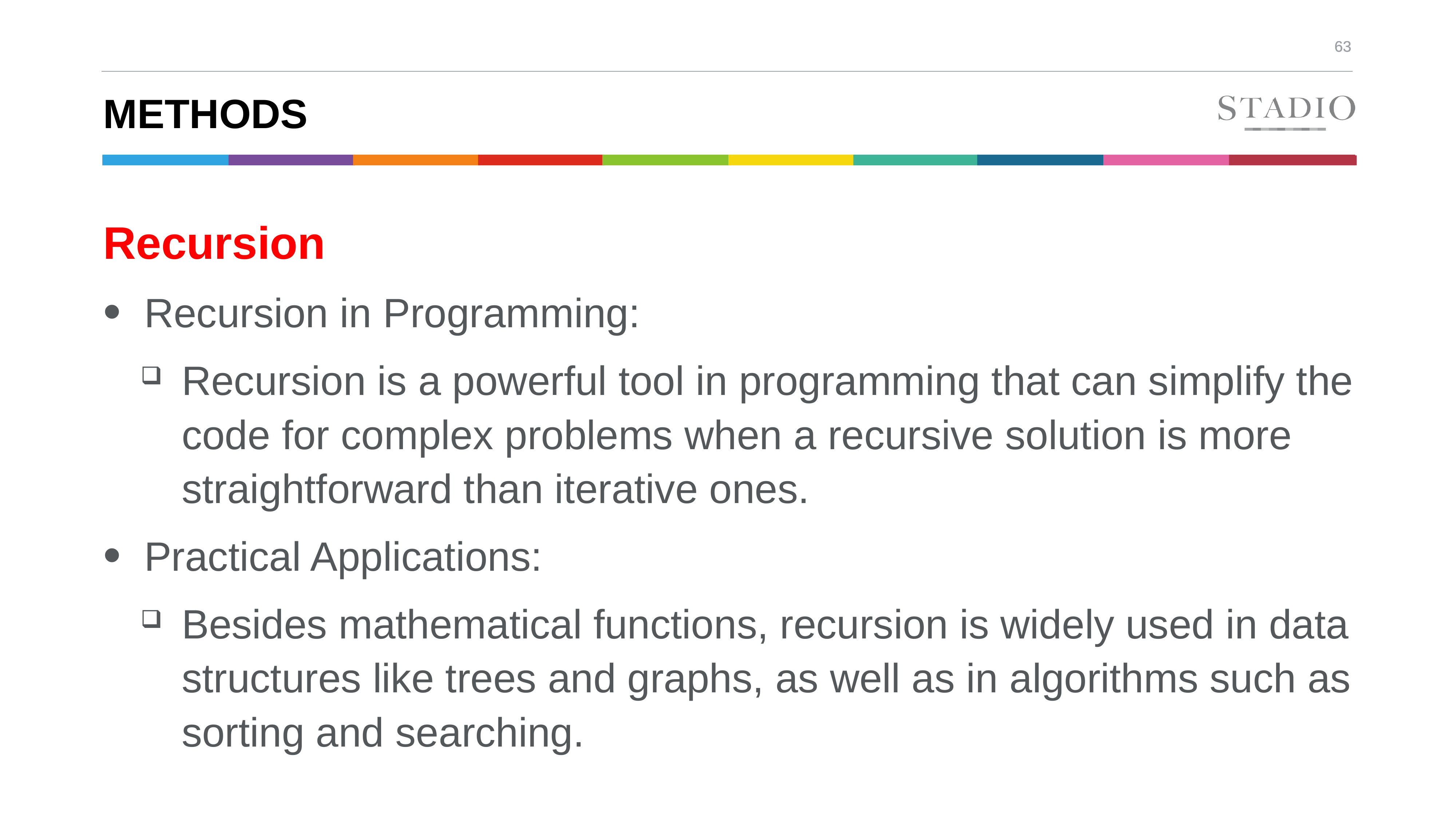

# methods

Recursion
Recursion in Programming:
Recursion is a powerful tool in programming that can simplify the code for complex problems when a recursive solution is more straightforward than iterative ones.
Practical Applications:
Besides mathematical functions, recursion is widely used in data structures like trees and graphs, as well as in algorithms such as sorting and searching.